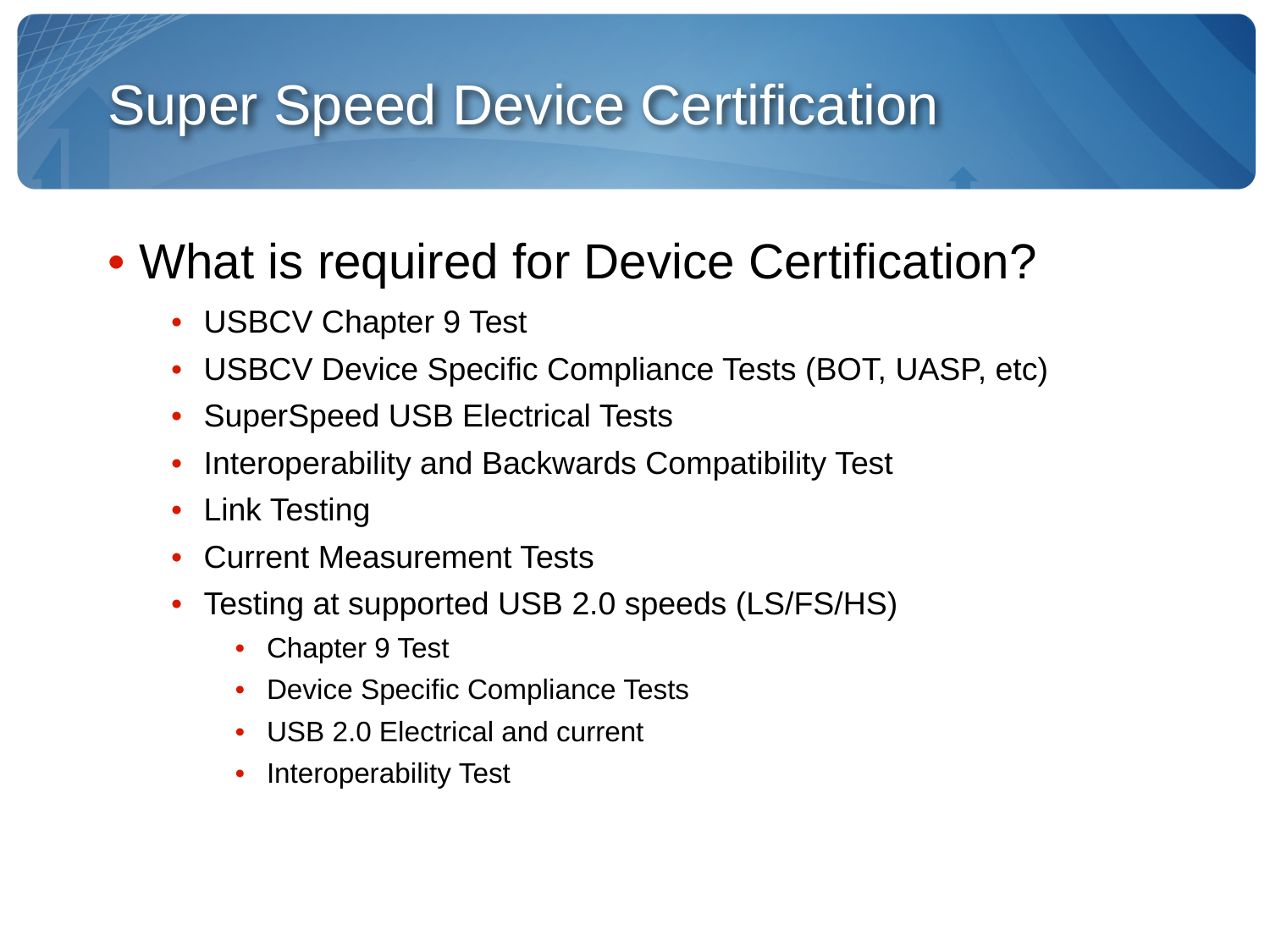

Super Speed Device Certification
What is required for Device Certification?
USBCV Chapter 9 Test
USBCV Device Specific Compliance Tests (BOT, UASP, etc)
SuperSpeed USB Electrical Tests
Interoperability and Backwards Compatibility Test
Link Testing
Current Measurement Tests
Testing at supported USB 2.0 speeds (LS/FS/HS)
Chapter 9 Test
Device Specific Compliance Tests
USB 2.0 Electrical and current
Interoperability Test